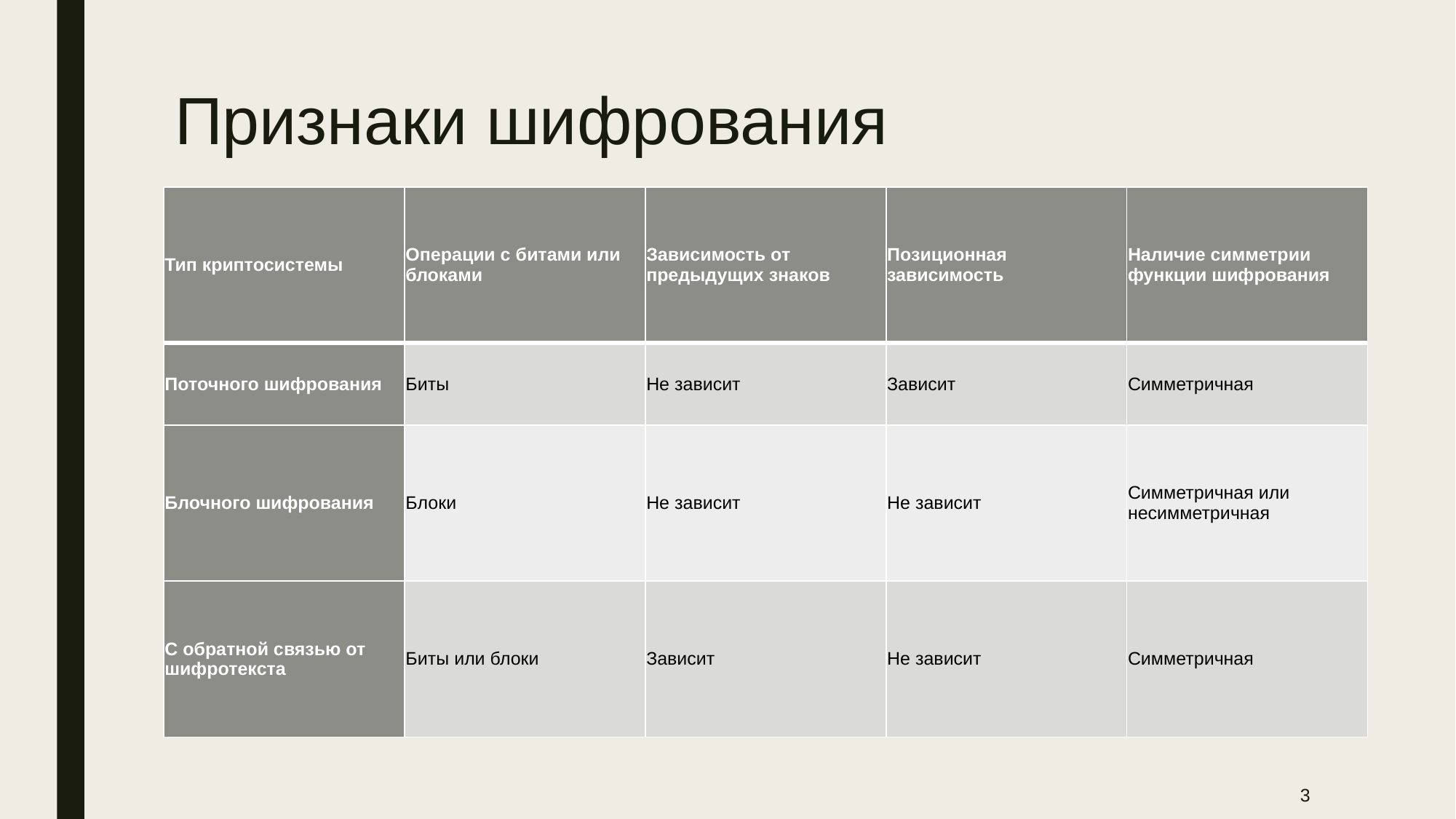

# Признаки шифрования
| Тип криптосистемы | Операции с битами или блоками | Зависимость от предыдущих знаков | Позиционная зависимость | Наличие симметрии функции шифрования |
| --- | --- | --- | --- | --- |
| Поточного шифрования | Биты | Не зависит | Зависит | Симметричная |
| Блочного шифрования | Блоки | Не зависит | Не зависит | Симметричная или несимметричная |
| С обратной связью от шифротекста | Биты или блоки | Зависит | Не зависит | Симметричная |
3